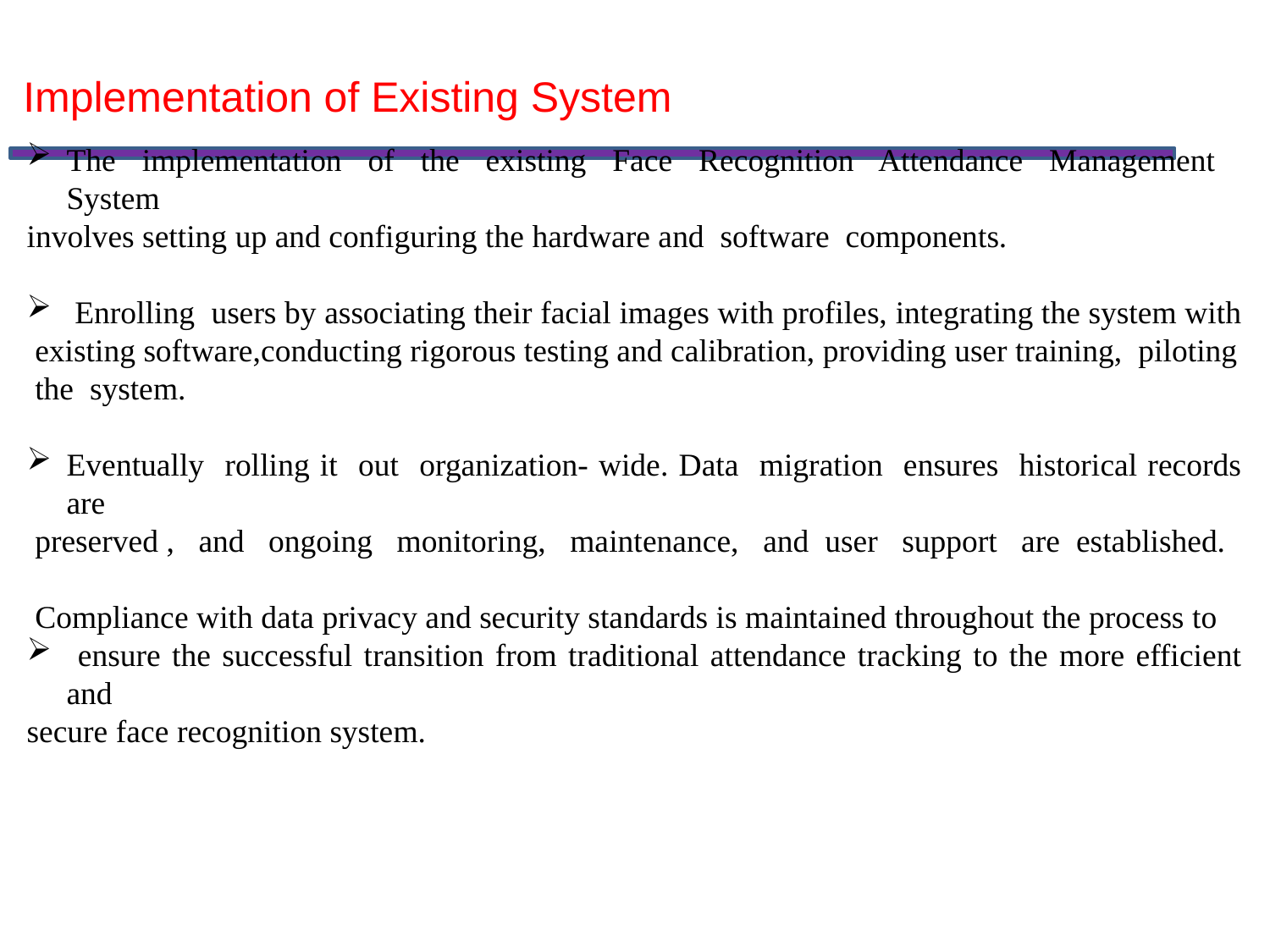

Implementation of Existing System

# The  implementation  of  the  existing  Face  Recognition  Attendance  Management   System
involves setting up and configuring the hardware and  software  components.

 Enrolling  users by associating their facial images with profiles, integrating the system with
 existing software,conducting rigorous testing and calibration, providing user training,  piloting
 the  system.

Eventually  rolling it  out  organization- wide. Data  migration  ensures  historical records are
 preserved ,   and   ongoing   monitoring,   maintenance,   and  user   support   are  established.

 Compliance with data privacy and security standards is maintained throughout the process to
 ensure the successful transition from traditional attendance tracking to the more efficient and
secure face recognition system.